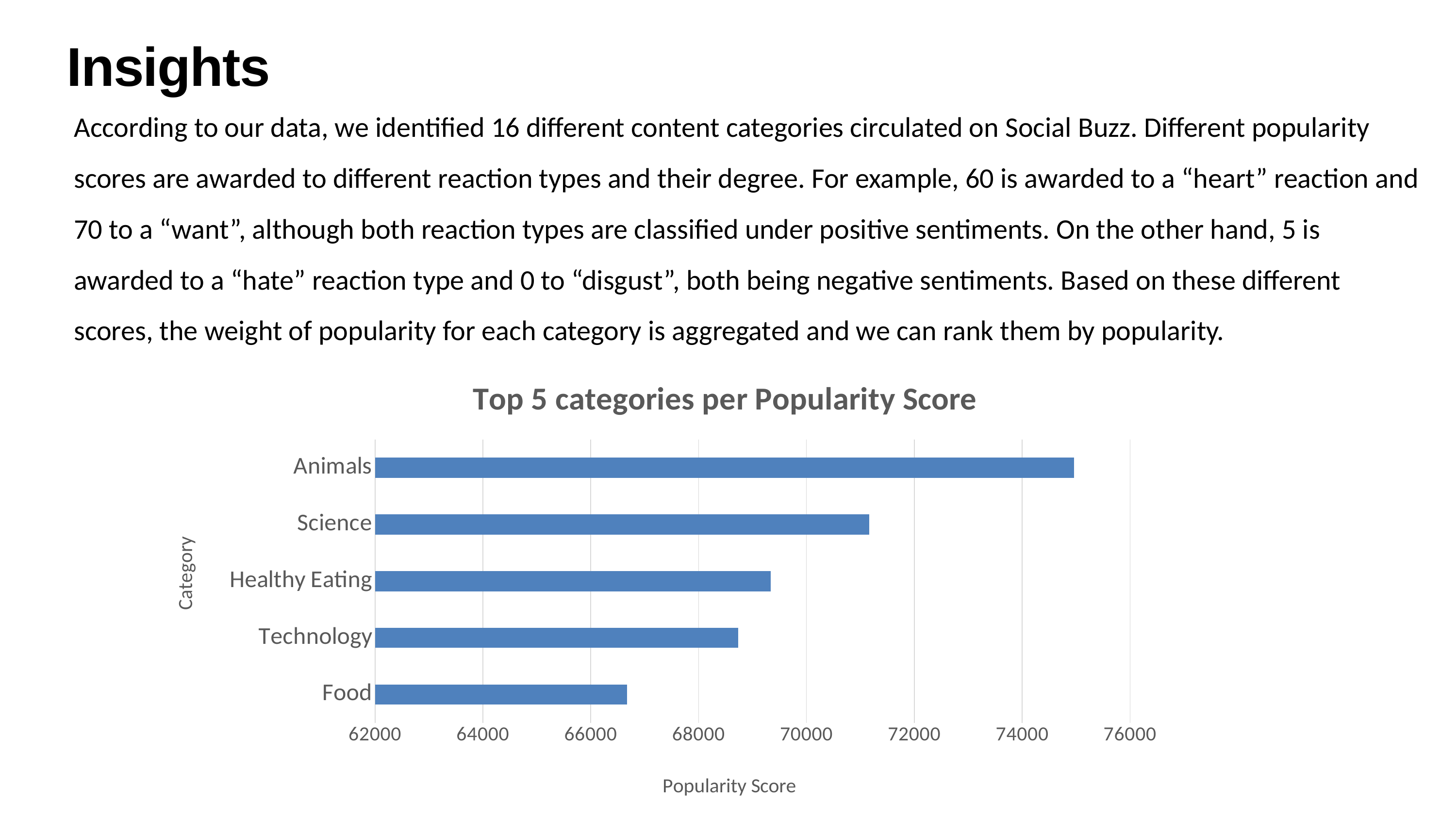

Insights
According to our data, we identified 16 different content categories circulated on Social Buzz. Different popularity scores are awarded to different reaction types and their degree. For example, 60 is awarded to a “heart” reaction and 70 to a “want”, although both reaction types are classified under positive sentiments. On the other hand, 5 is awarded to a “hate” reaction type and 0 to “disgust”, both being negative sentiments. Based on these different scores, the weight of popularity for each category is aggregated and we can rank them by popularity.

### Chart: Top 5 categories per Popularity Score

| Category | Sorted Sums |
|---|---|
| Animals | 74965.0 |
| Science | 71168.0 |
| Healthy Eating | 69339.0 |
| Technology | 68738.0 |
| Food | 66676.0 |